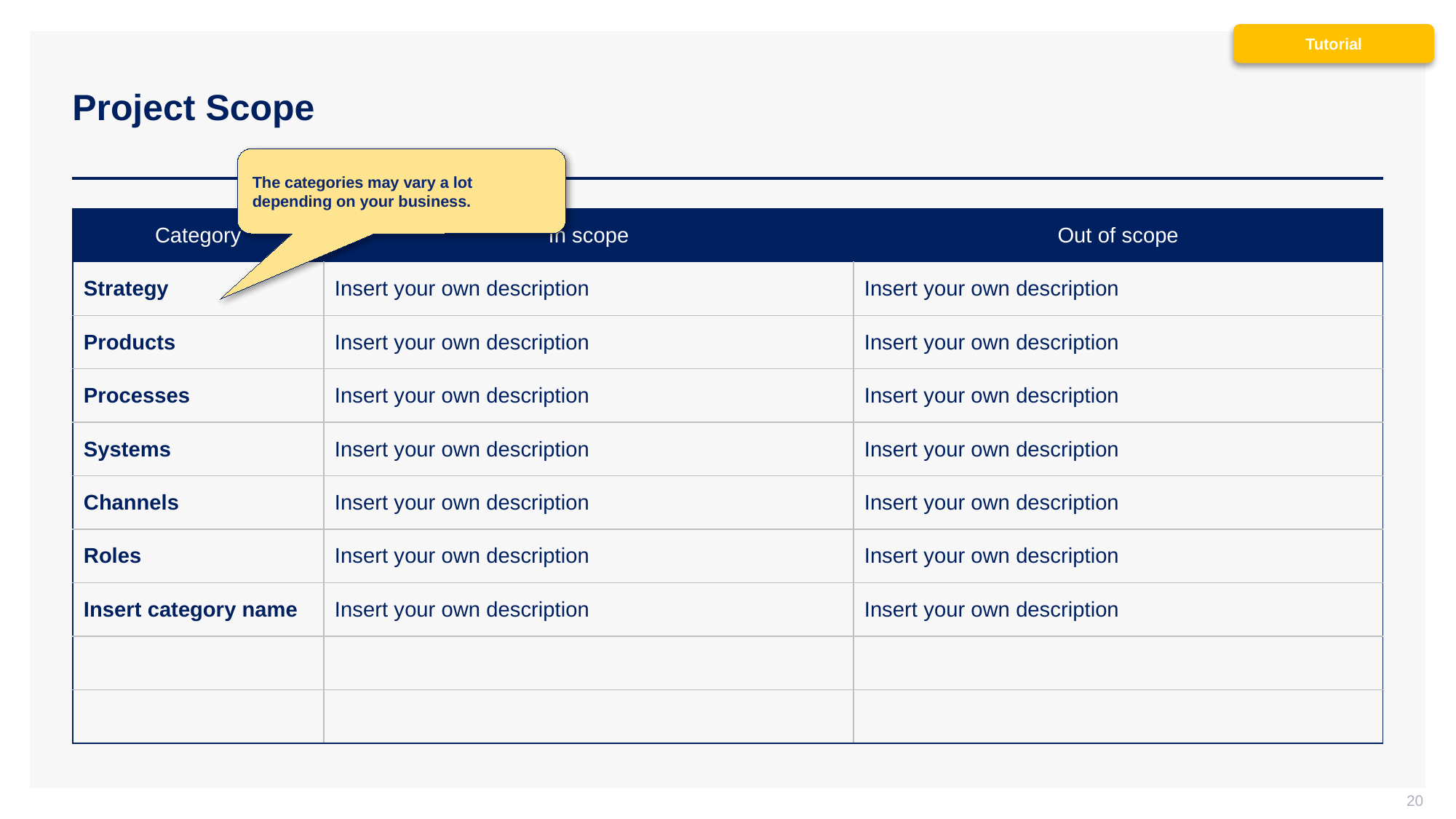

Tutorial
# Project Scope
The categories may vary a lot depending on your business.
| Category | In scope | Out of scope |
| --- | --- | --- |
| Strategy | Insert your own description | Insert your own description |
| Products | Insert your own description | Insert your own description |
| Processes | Insert your own description | Insert your own description |
| Systems | Insert your own description | Insert your own description |
| Channels | Insert your own description | Insert your own description |
| Roles | Insert your own description | Insert your own description |
| Insert category name | Insert your own description | Insert your own description |
|  |  |  |
|  |  |  |
20